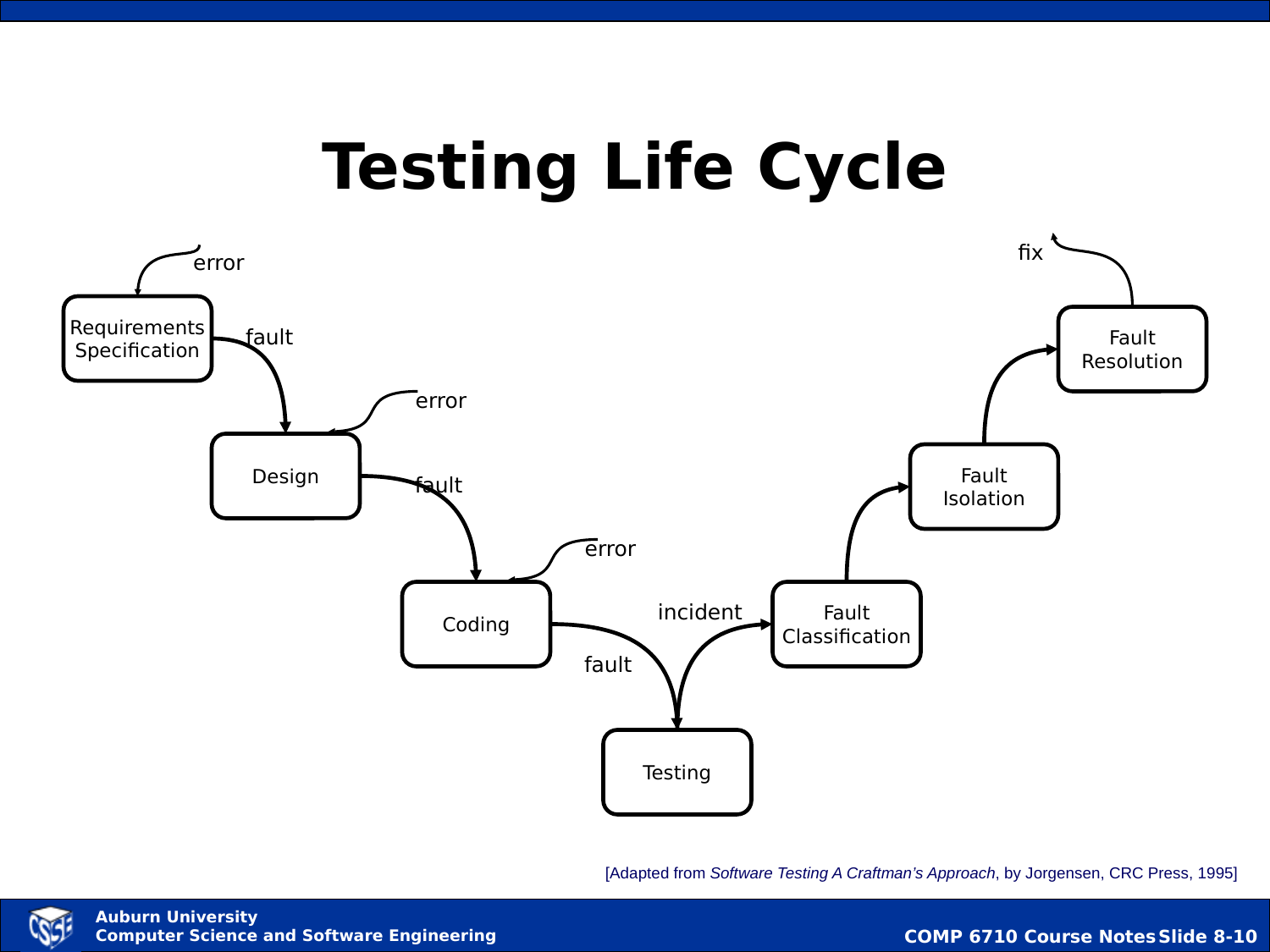

# Testing Life Cycle
fix
error
Requirements
Specification
Fault
Resolution
fault
error
Design
Fault
Isolation
fault
error
Coding
Fault
Classification
incident
fault
Testing
[Adapted from Software Testing A Craftman’s Approach, by Jorgensen, CRC Press, 1995]